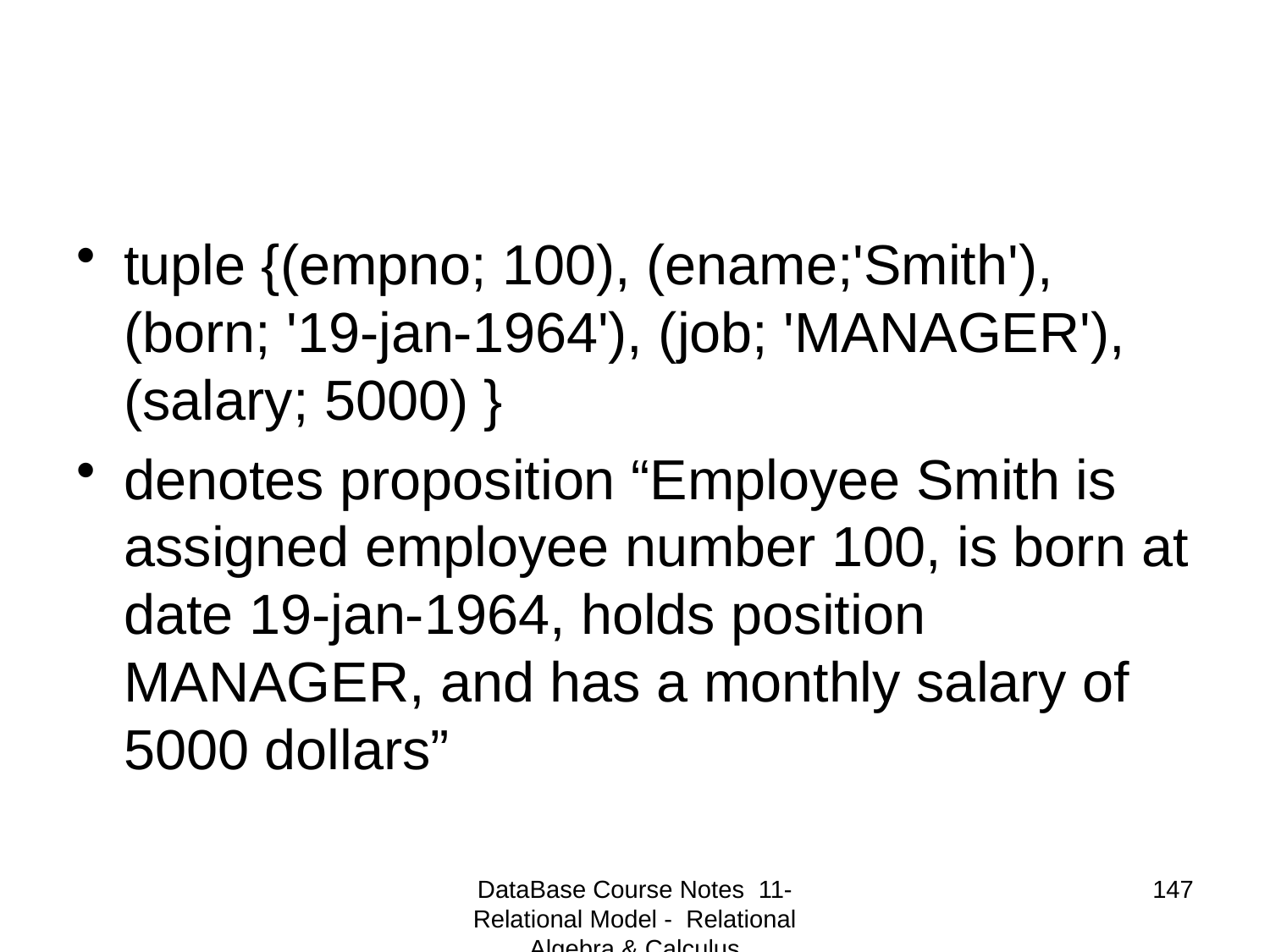

#
tuple {(empno; 100), (ename;'Smith'), (born; '19-jan-1964'), (job; 'MANAGER'), (salary; 5000) }
denotes proposition “Employee Smith is assigned employee number 100, is born at date 19-jan-1964, holds position MANAGER, and has a monthly salary of 5000 dollars”
DataBase Course Notes  11- Relational Model -  Relational Algebra & Calculus
147